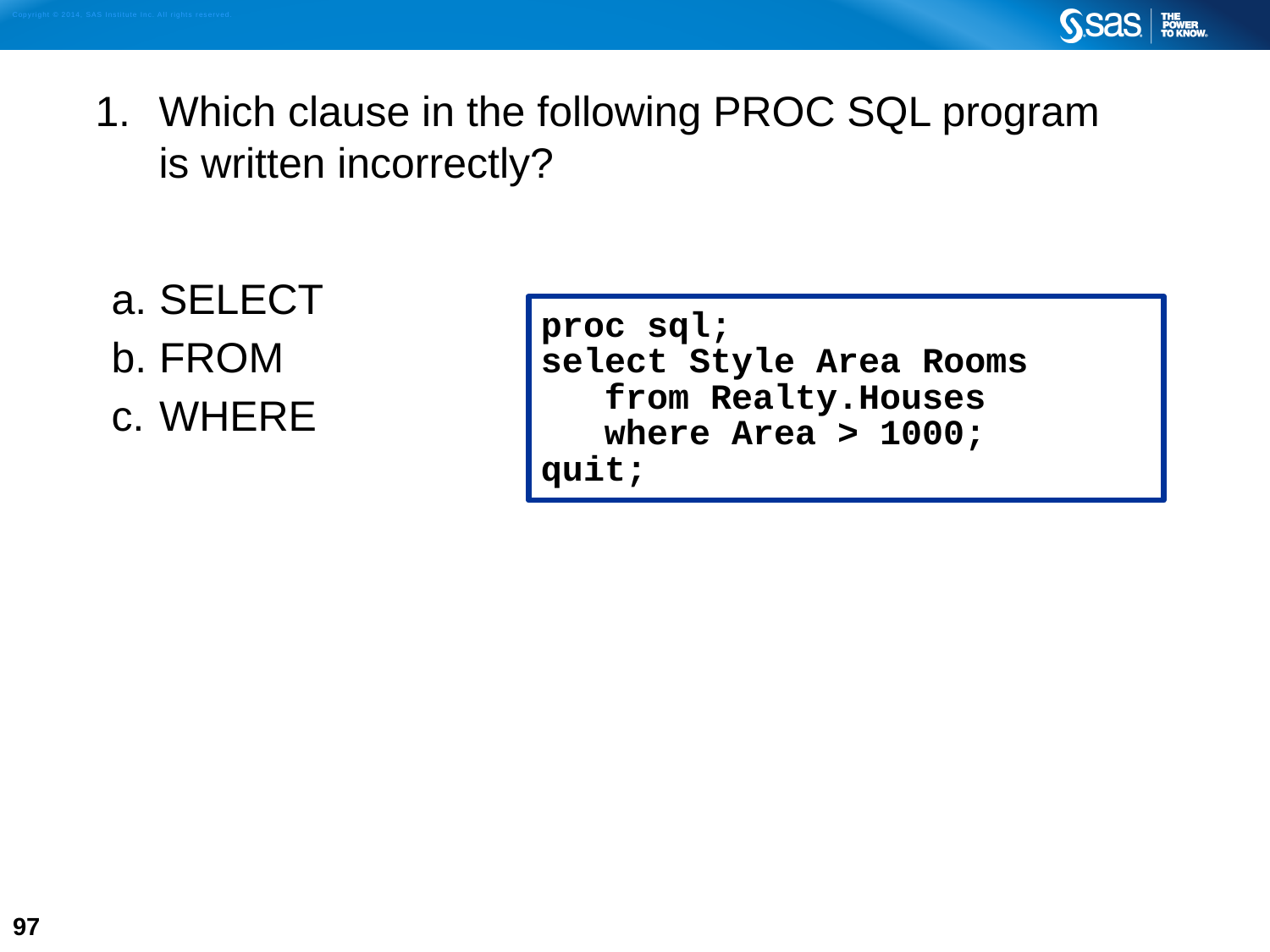

Which clause in the following PROC SQL program
is written incorrectly?

SELECT
FROM
WHERE

proc sql;
select Style Area Rooms
   from Realty.Houses
   where Area > 1000;
quit;